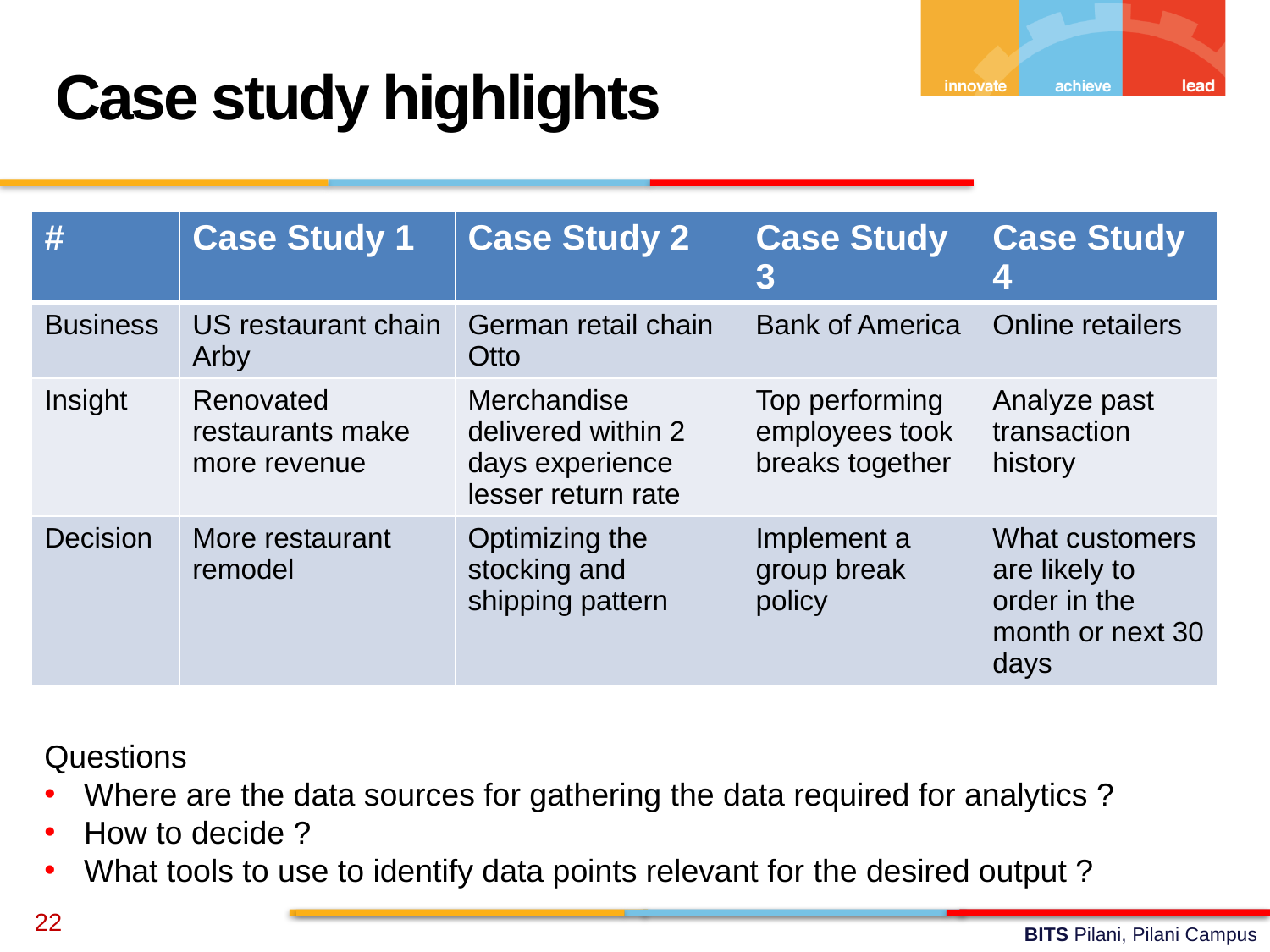

Case study highlights
| # | Case Study 1 | Case Study 2 | Case Study 3 | Case Study 4 |
| --- | --- | --- | --- | --- |
| Business | US restaurant chain Arby | German retail chain Otto | Bank of America | Online retailers |
| Insight | Renovated restaurants make more revenue | Merchandise delivered within 2 days experience lesser return rate | Top performing employees took breaks together | Analyze past transaction history |
| Decision | More restaurant remodel | Optimizing the stocking and shipping pattern | Implement a group break policy | What customers are likely to order in the month or next 30 days |
Questions
Where are the data sources for gathering the data required for analytics ?
How to decide ?
What tools to use to identify data points relevant for the desired output ?
22